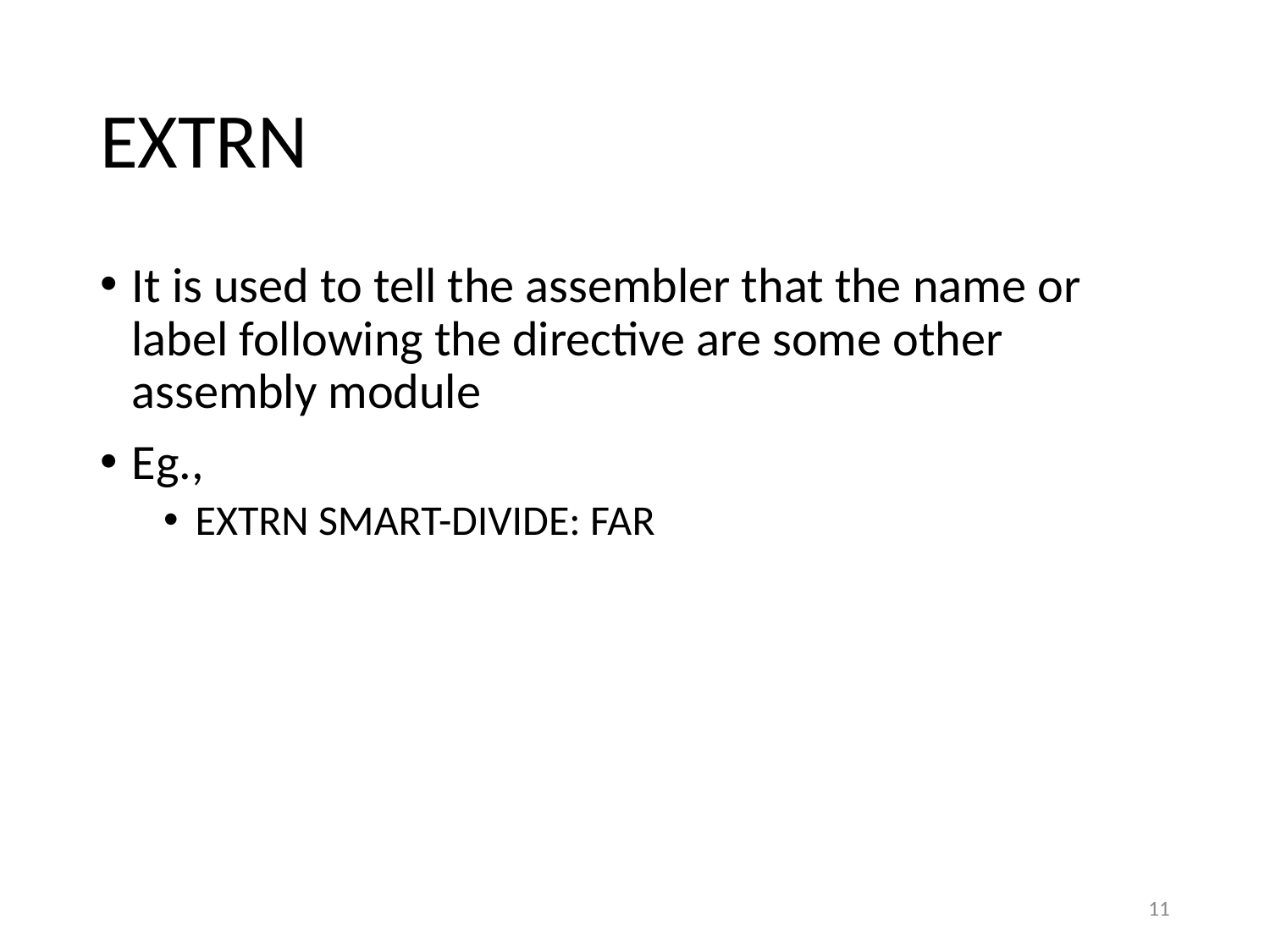

# EXTRN
It is used to tell the assembler that the name or label following the directive are some other assembly module
Eg.,
EXTRN SMART-DIVIDE: FAR
11